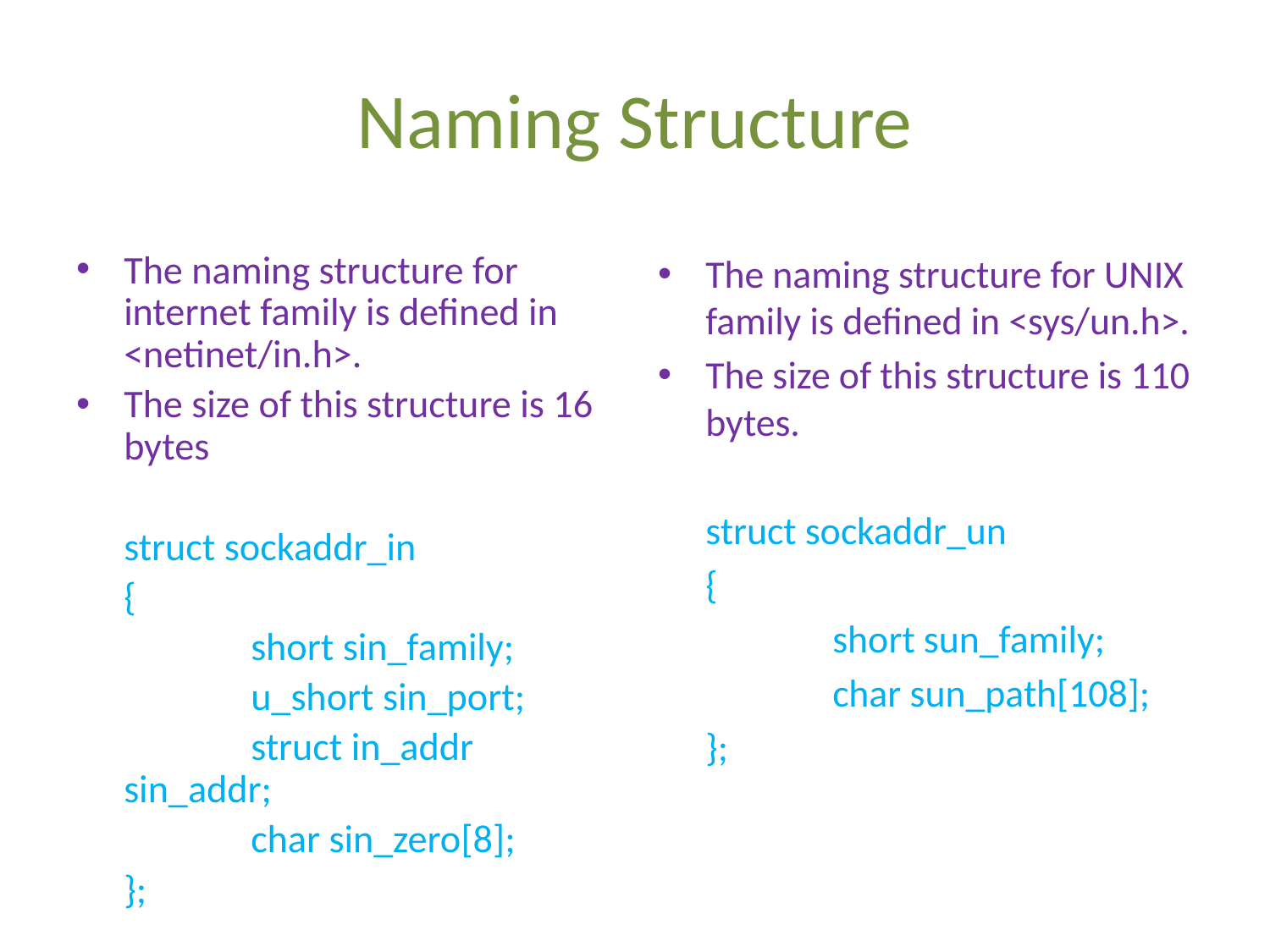

# Naming Structure

The naming structure for internet family is defined in <netinet/in.h>.
The size of this structure is 16 bytes

	struct sockaddr_in
	{
		short sin_family;
		u_short sin_port;
		struct in_addr sin_addr;
		char sin_zero[8];
	};

The naming structure for UNIX family is defined in <sys/un.h>.
The size of this structure is 110 bytes.

	struct sockaddr_un
	{
		short sun_family;
		char sun_path[108];
	};